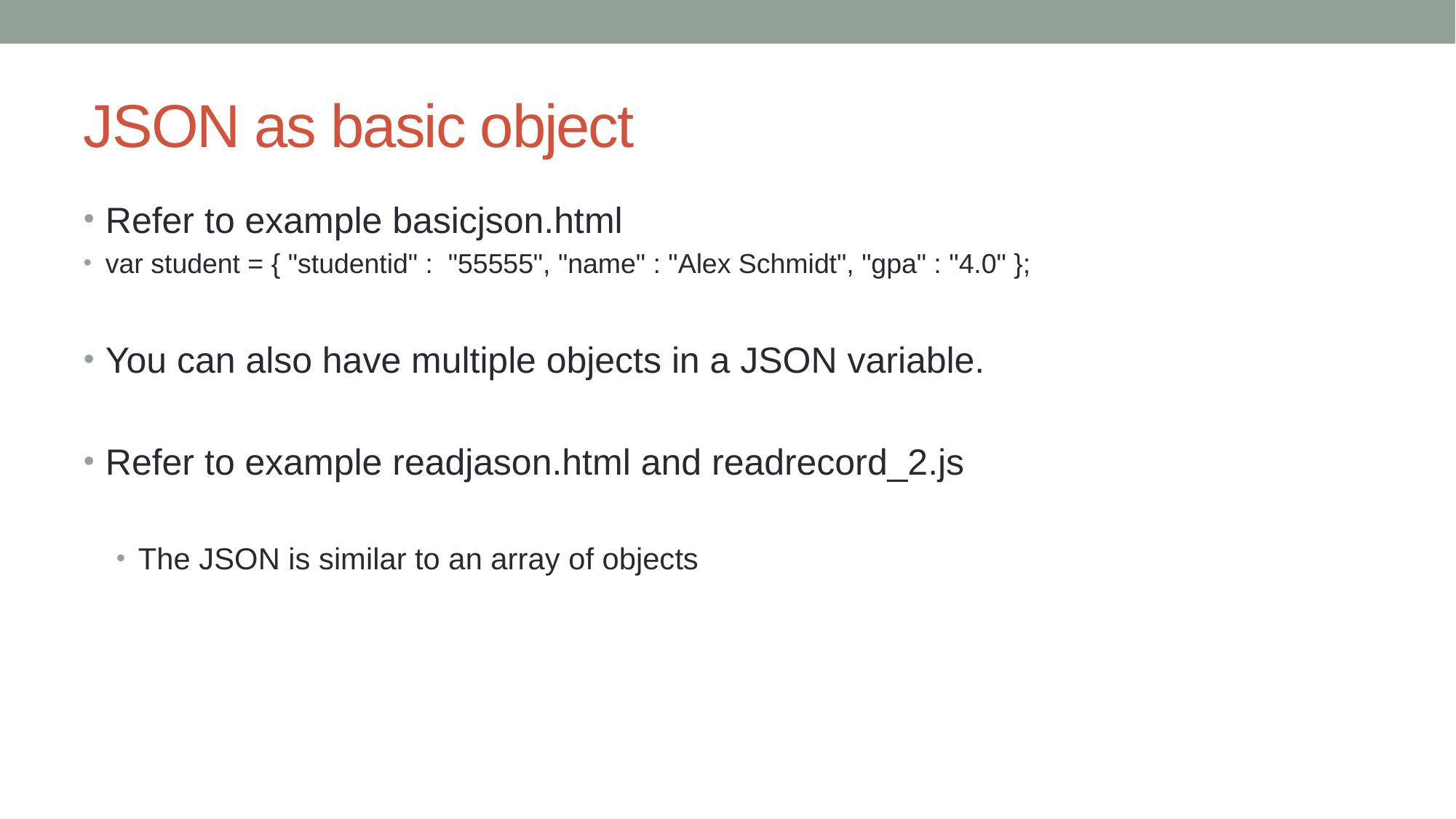

# JSON as basic object
Refer to example basicjson.html
var student = { "studentid" :  "55555", "name" : "Alex Schmidt", "gpa" : "4.0" };

You can also have multiple objects in a JSON variable.

Refer to example readjason.html and readrecord_2.js

The JSON is similar to an array of objects